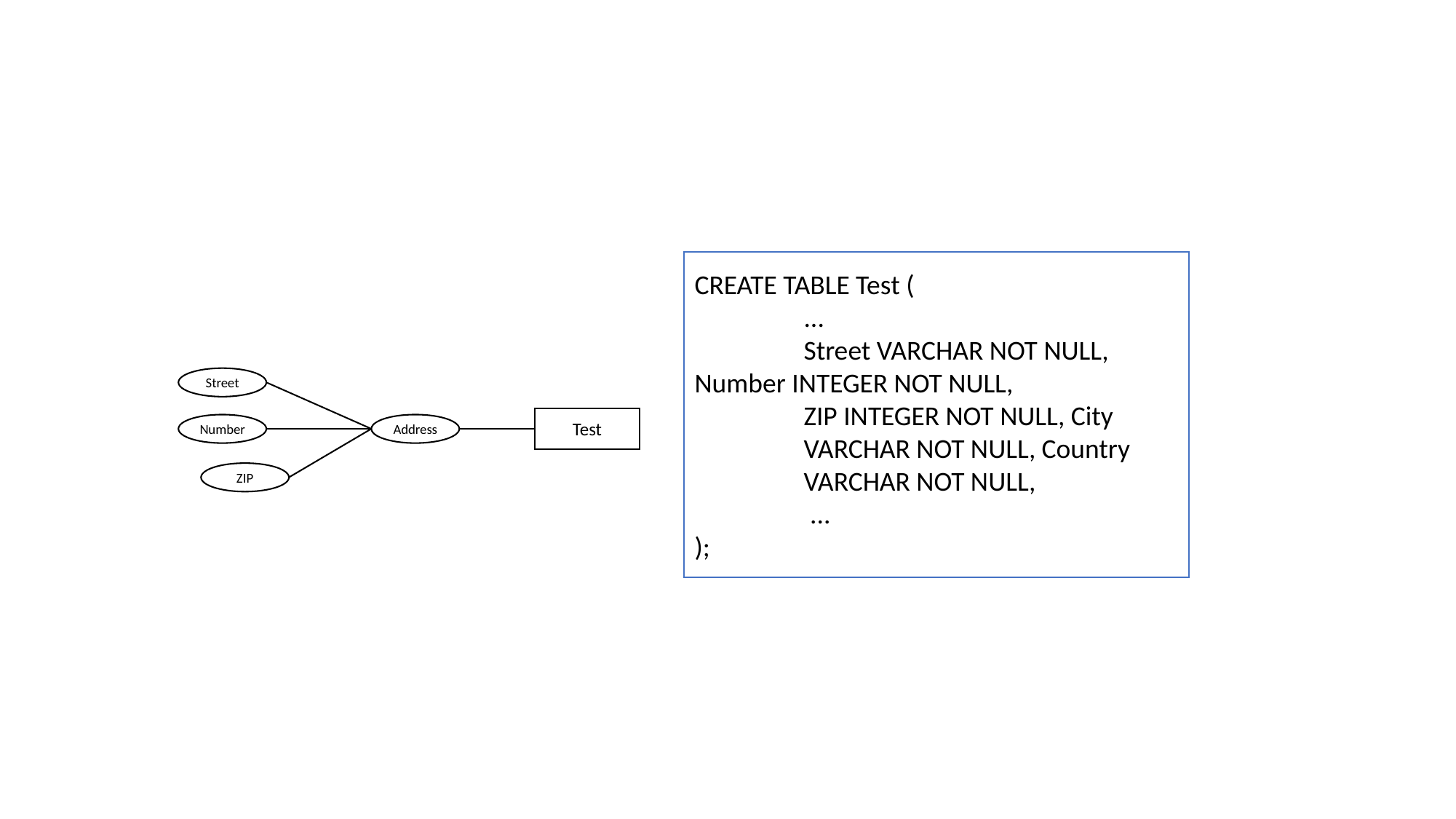

CREATE TABLE Test (
	...
	Street VARCHAR NOT NULL, 	Number INTEGER NOT NULL,
	ZIP INTEGER NOT NULL, City
	VARCHAR NOT NULL, Country
	VARCHAR NOT NULL,
	 ...
);
Street
Test
Number
Address
ZIP